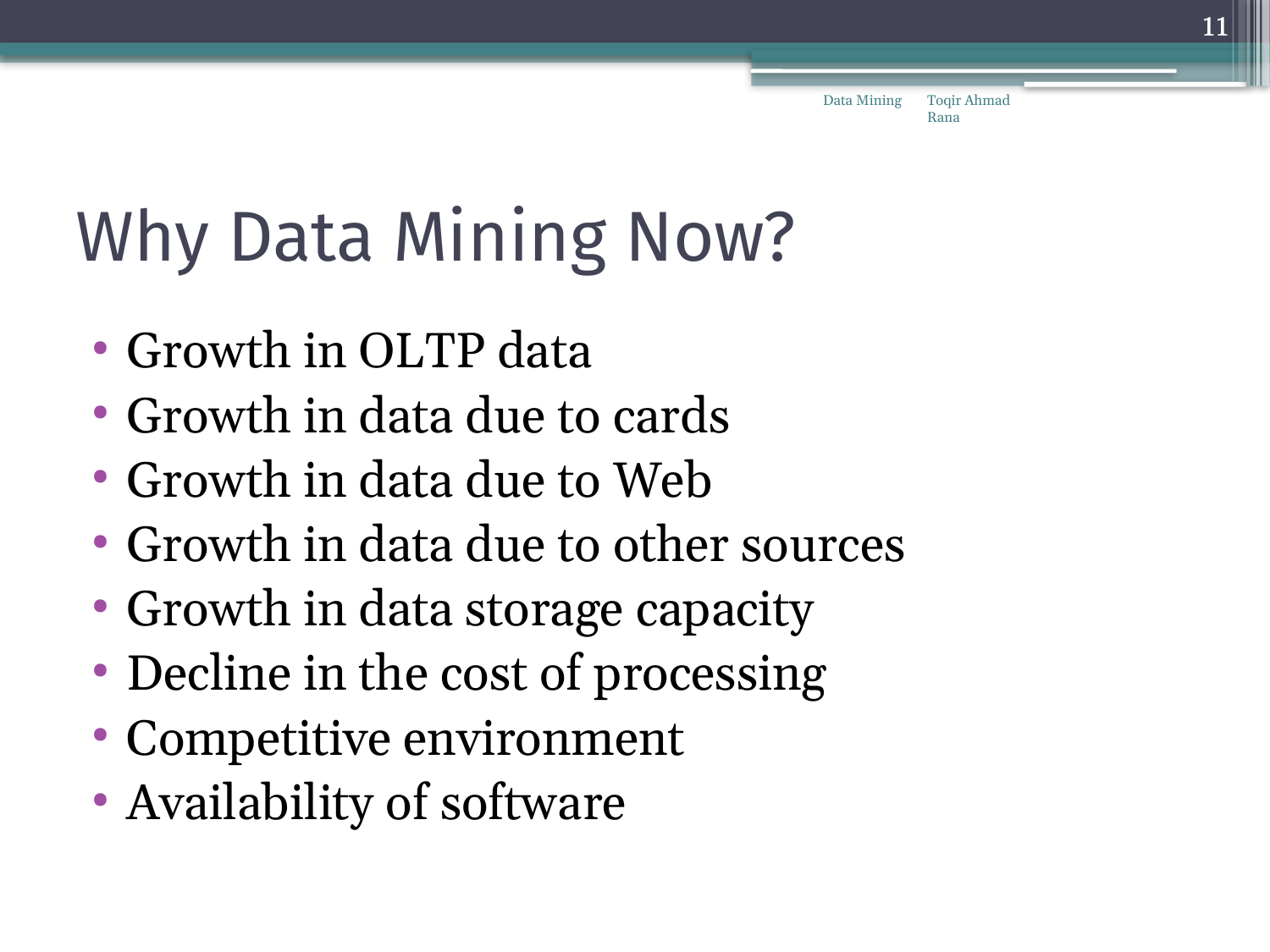

11
Data Mining
Toqir Ahmad Rana
# Why Data Mining Now?
Growth in OLTP data
Growth in data due to cards
Growth in data due to Web
Growth in data due to other sources
Growth in data storage capacity
Decline in the cost of processing
Competitive environment
Availability of software